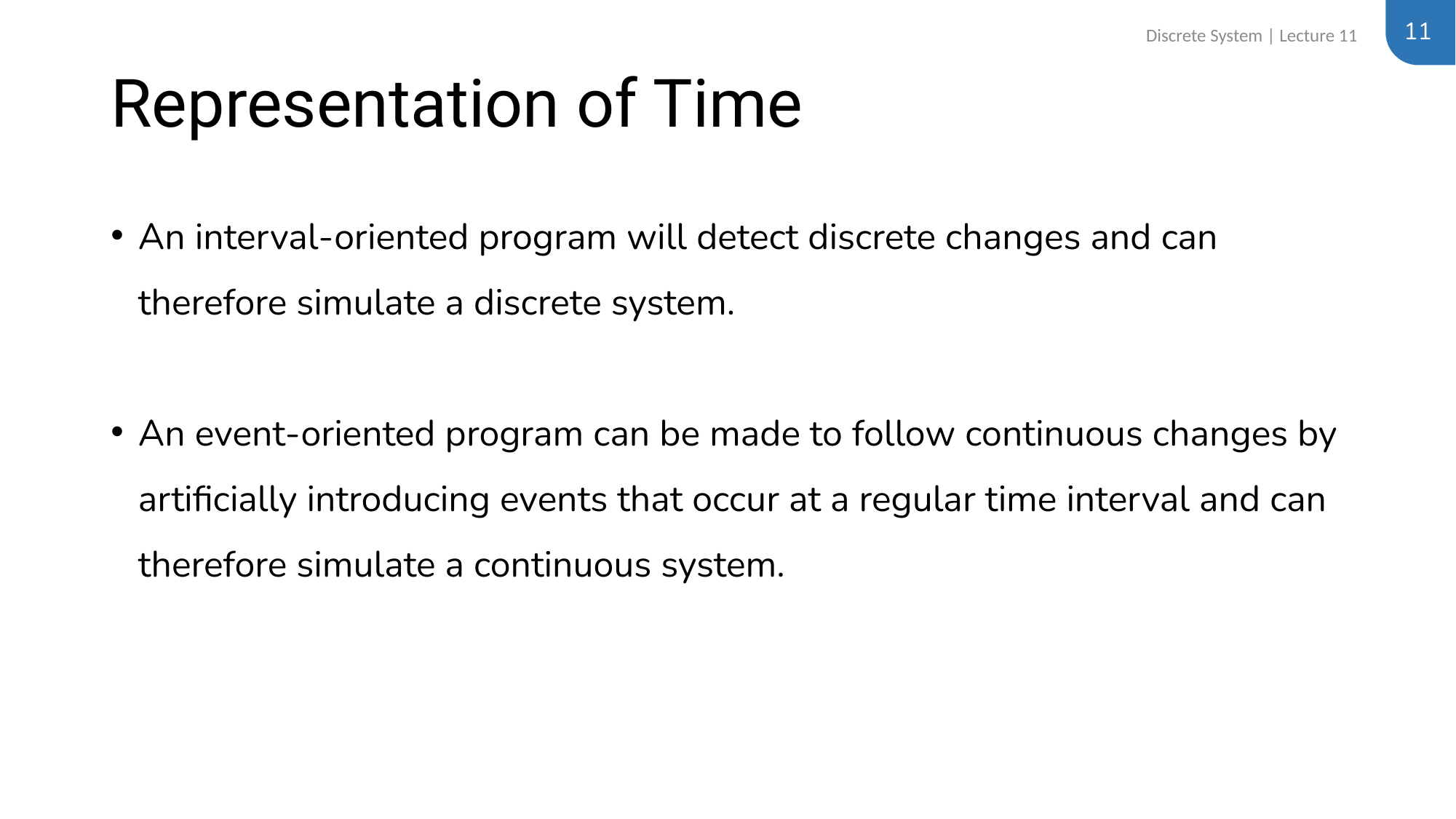

11
Discrete System | Lecture 11
# Representation of Time
An interval-oriented program will detect discrete changes and can therefore simulate a discrete system.

An event-oriented program can be made to follow continuous changes by artificially introducing events that occur at a regular time interval and can therefore simulate a continuous system.